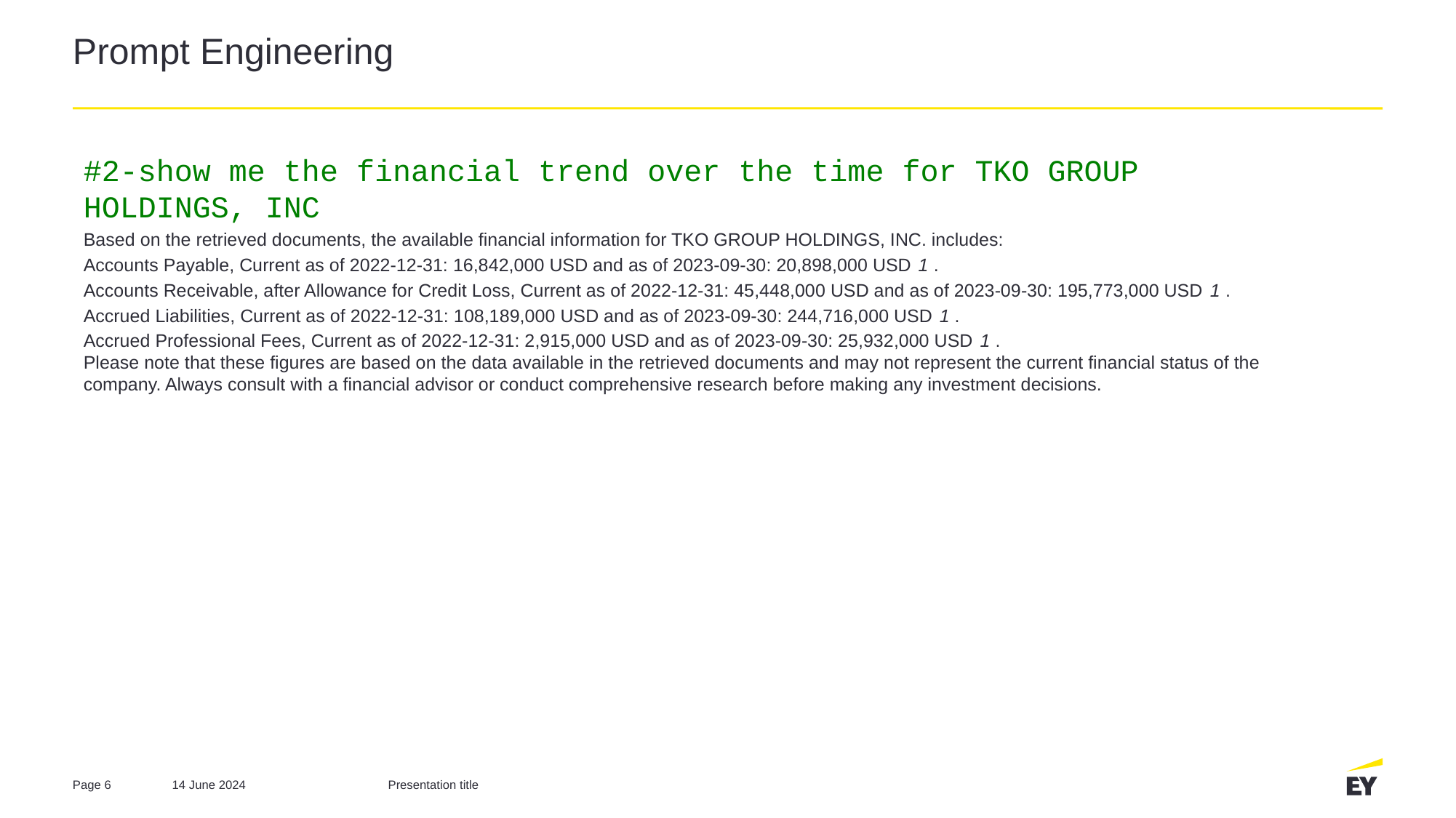

# Prompt Engineering
#2-show me the financial trend over the time for TKO GROUP HOLDINGS, INC
Based on the retrieved documents, the available financial information for TKO GROUP HOLDINGS, INC. includes:
Accounts Payable, Current as of 2022-12-31: 16,842,000 USD and as of 2023-09-30: 20,898,000 USD 1 .
Accounts Receivable, after Allowance for Credit Loss, Current as of 2022-12-31: 45,448,000 USD and as of 2023-09-30: 195,773,000 USD 1 .
Accrued Liabilities, Current as of 2022-12-31: 108,189,000 USD and as of 2023-09-30: 244,716,000 USD 1 .
Accrued Professional Fees, Current as of 2022-12-31: 2,915,000 USD and as of 2023-09-30: 25,932,000 USD 1 .
Please note that these figures are based on the data available in the retrieved documents and may not represent the current financial status of the company. Always consult with a financial advisor or conduct comprehensive research before making any investment decisions.